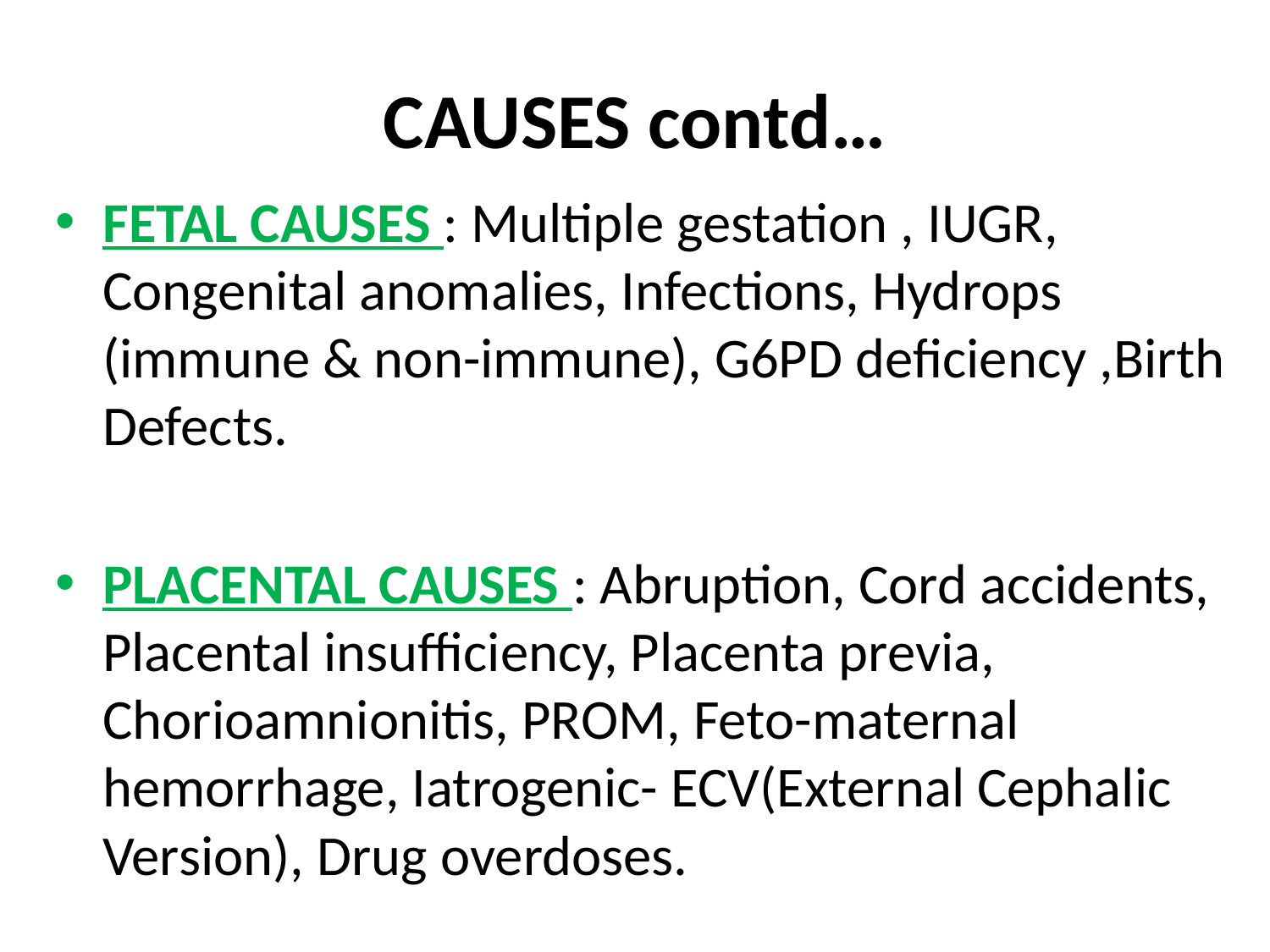

# CAUSES contd…
FETAL CAUSES : Multiple gestation , IUGR, Congenital anomalies, Infections, Hydrops (immune & non-immune), G6PD deficiency ,Birth Defects.

PLACENTAL CAUSES : Abruption, Cord accidents, Placental insufficiency, Placenta previa, Chorioamnionitis, PROM, Feto-maternal hemorrhage, Iatrogenic- ECV(External Cephalic Version), Drug overdoses.